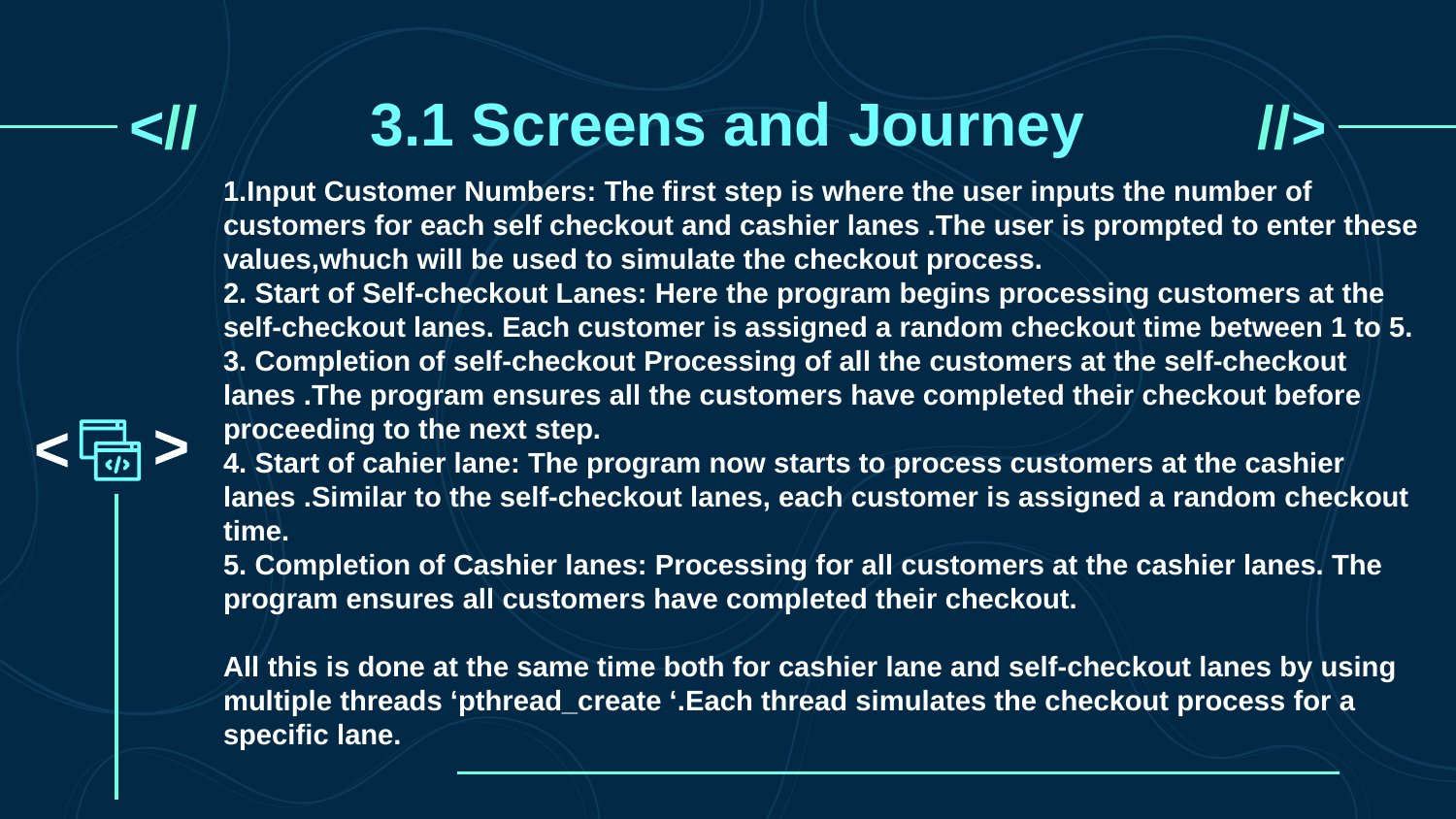

# 3.1 Screens and Journey
<//
//>
1.Input Customer Numbers: The first step is where the user inputs the number of customers for each self checkout and cashier lanes .The user is prompted to enter these values,whuch will be used to simulate the checkout process.
2. Start of Self-checkout Lanes: Here the program begins processing customers at the self-checkout lanes. Each customer is assigned a random checkout time between 1 to 5.
3. Completion of self-checkout Processing of all the customers at the self-checkout lanes .The program ensures all the customers have completed their checkout before proceeding to the next step.
4. Start of cahier lane: The program now starts to process customers at the cashier lanes .Similar to the self-checkout lanes, each customer is assigned a random checkout time.
5. Completion of Cashier lanes: Processing for all customers at the cashier lanes. The program ensures all customers have completed their checkout.

All this is done at the same time both for cashier lane and self-checkout lanes by using multiple threads ‘pthread_create ‘.Each thread simulates the checkout process for a specific lane.

<
<